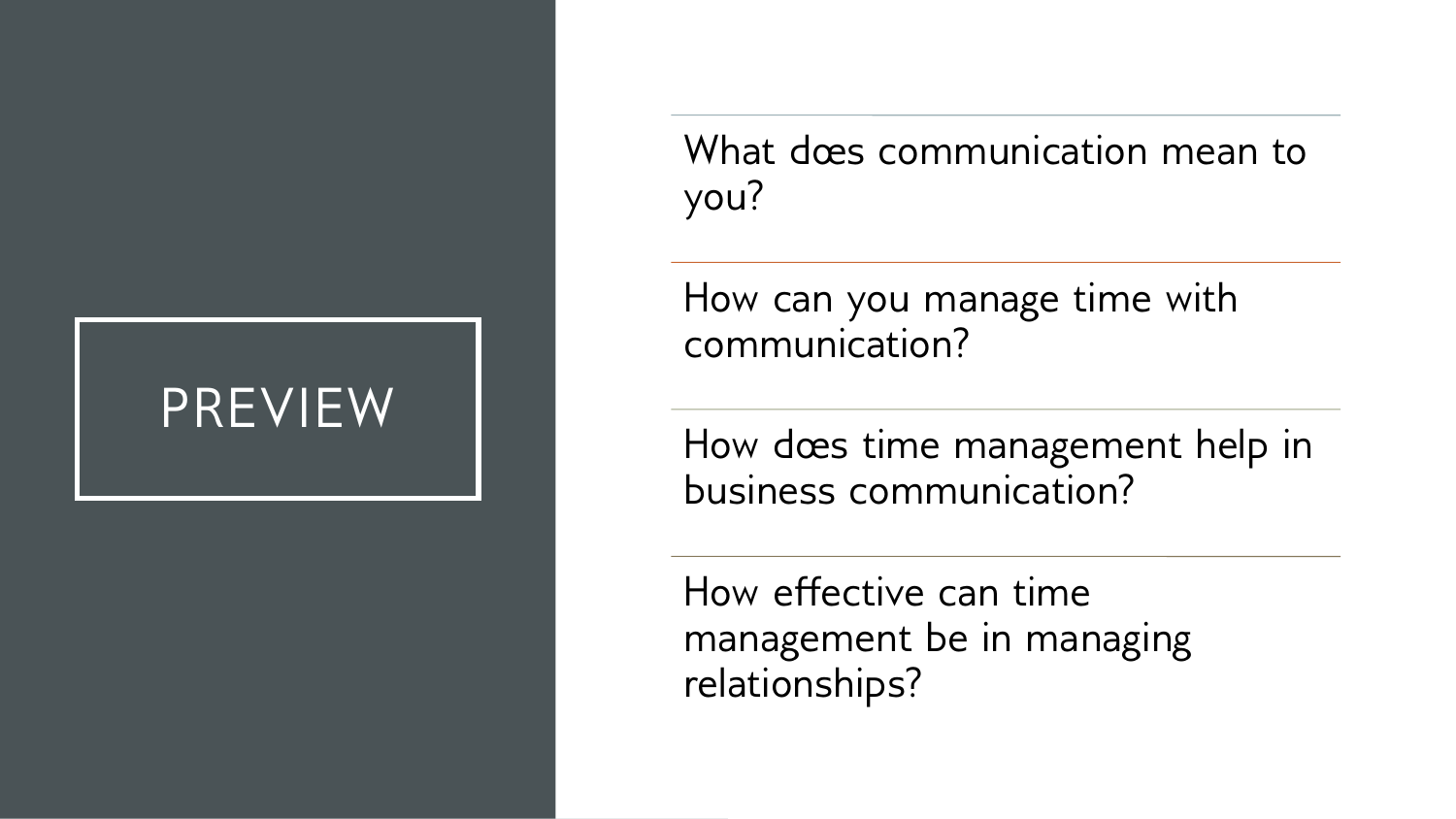

What does communication mean to you?
How can you manage time with communication?
How does time management help in business communication?
How effective can time management be in managing relationships?
# preview